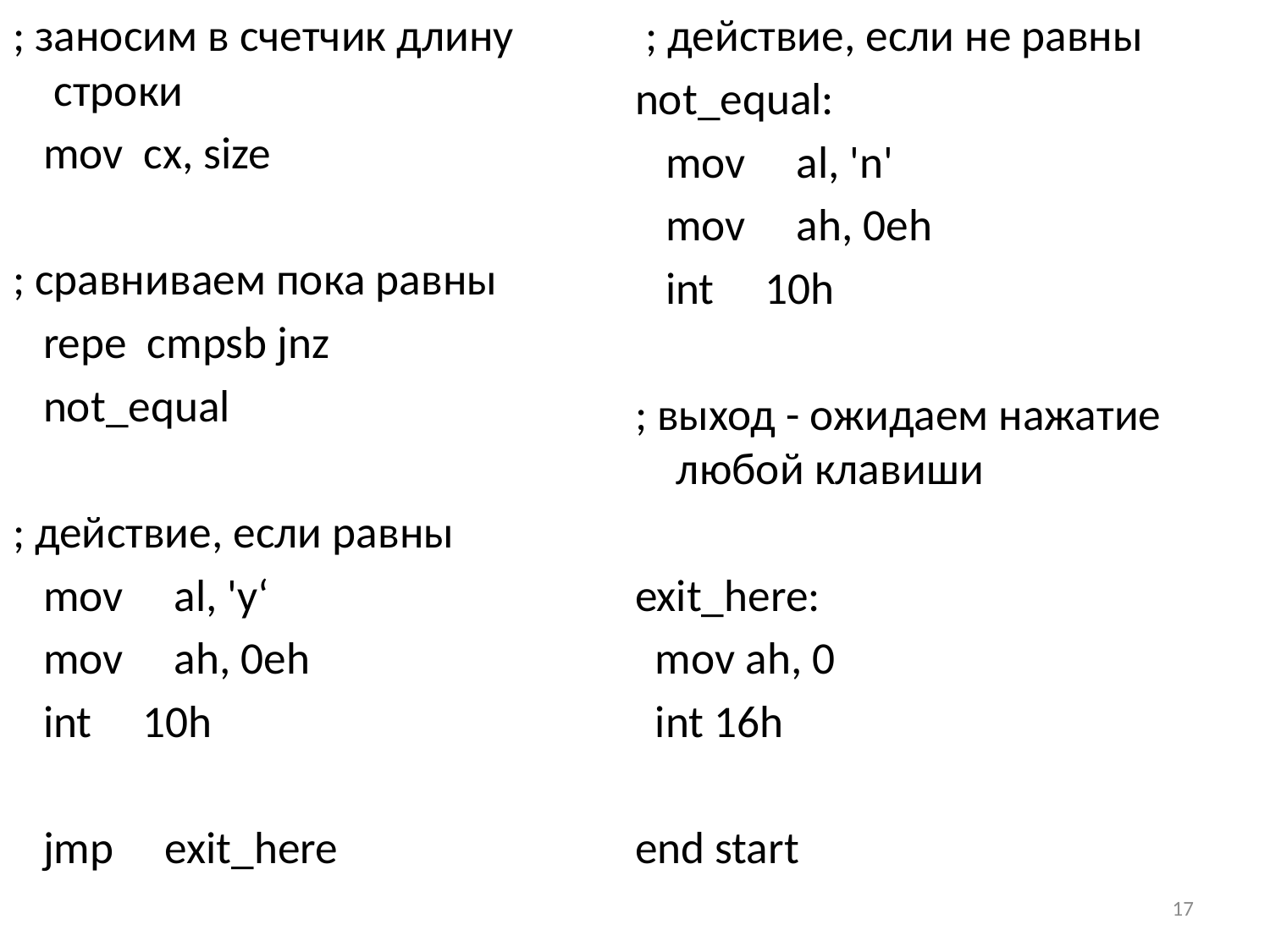

; заносим в счетчик длину строки
   mov  cx, size

; сравниваем пока равны
   repe  cmpsb jnz
   not_equal

; действие, если равны
   mov     al, 'y‘
   mov     ah, 0eh
   int     10h

   jmp     exit_here

 ; действие, если не равны
not_equal:
   mov     al, 'n'
   mov     ah, 0eh
   int     10h

; выход - ожидаем нажатие любой клавиши

exit_here:
  mov ah, 0
  int 16h

end start
17